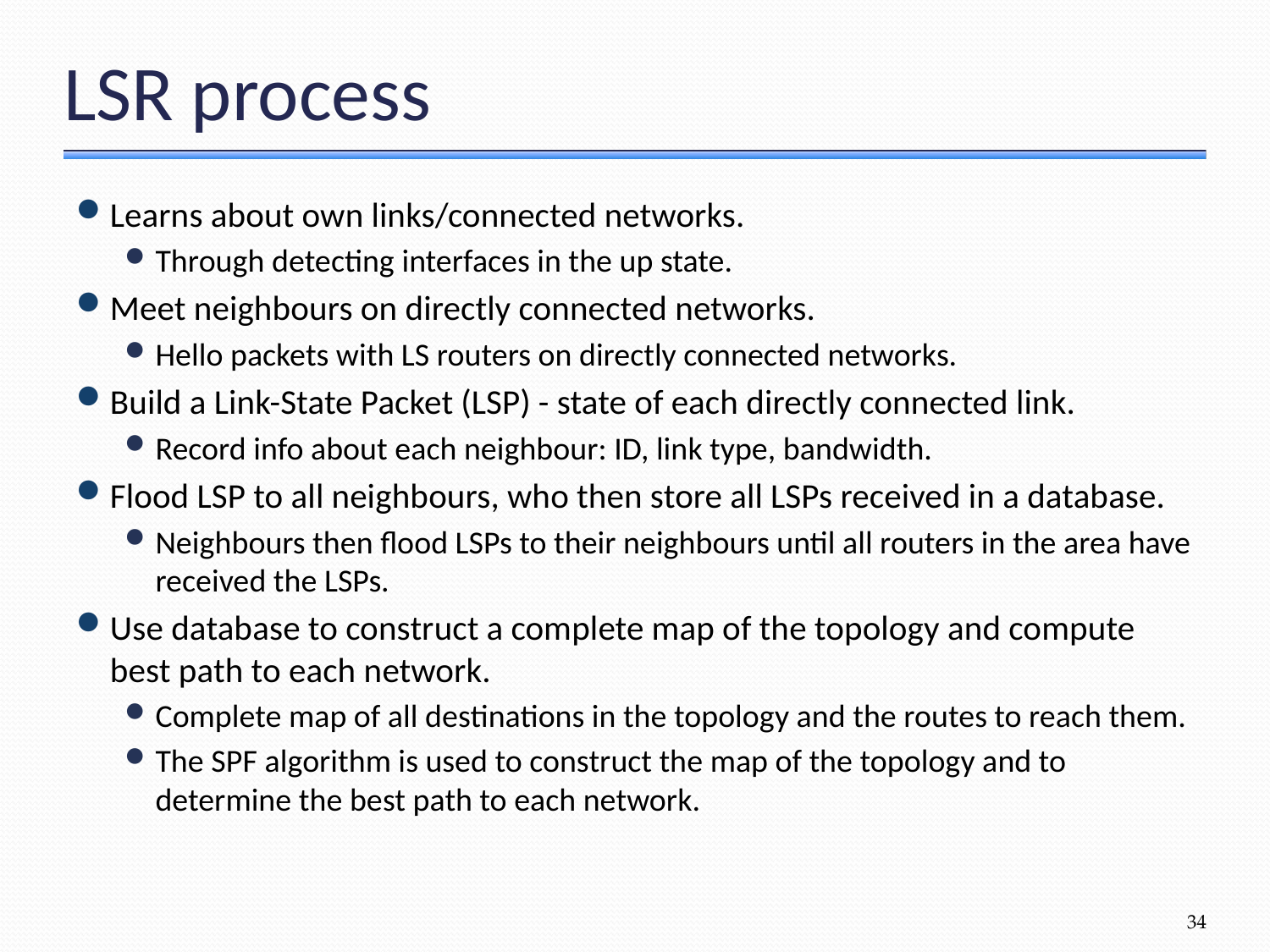

# LSR process
Learns about own links/connected networks.
Through detecting interfaces in the up state.
Meet neighbours on directly connected networks.
Hello packets with LS routers on directly connected networks.
Build a Link-State Packet (LSP) - state of each directly connected link.
Record info about each neighbour: ID, link type, bandwidth.
Flood LSP to all neighbours, who then store all LSPs received in a database.
Neighbours then flood LSPs to their neighbours until all routers in the area have received the LSPs.
Use database to construct a complete map of the topology and compute best path to each network.
Complete map of all destinations in the topology and the routes to reach them.
The SPF algorithm is used to construct the map of the topology and to determine the best path to each network.
34